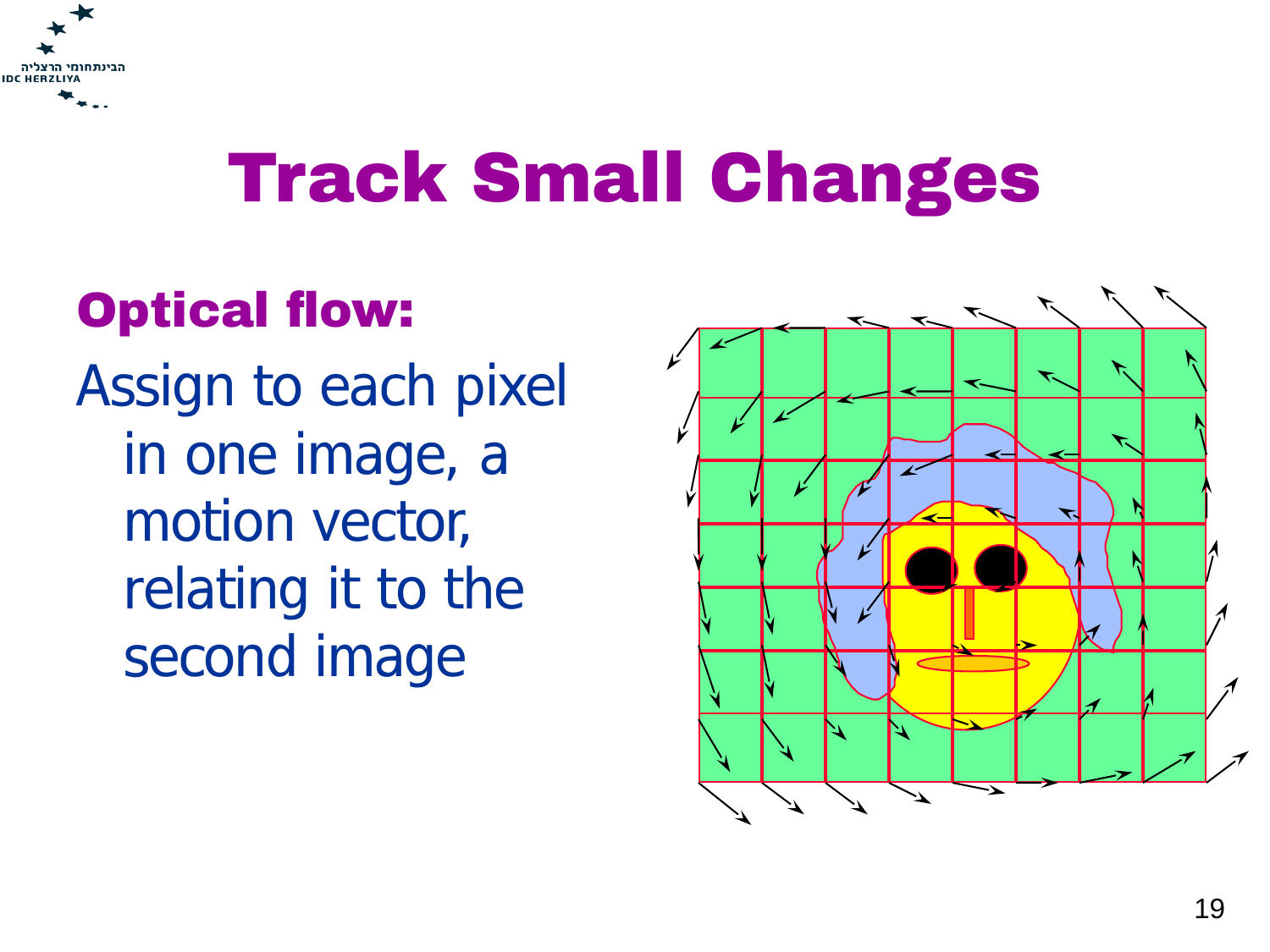

# Track Small Changes
Optical flow:
Assign to each pixel in one image, a motion vector, relating it to the second image

19